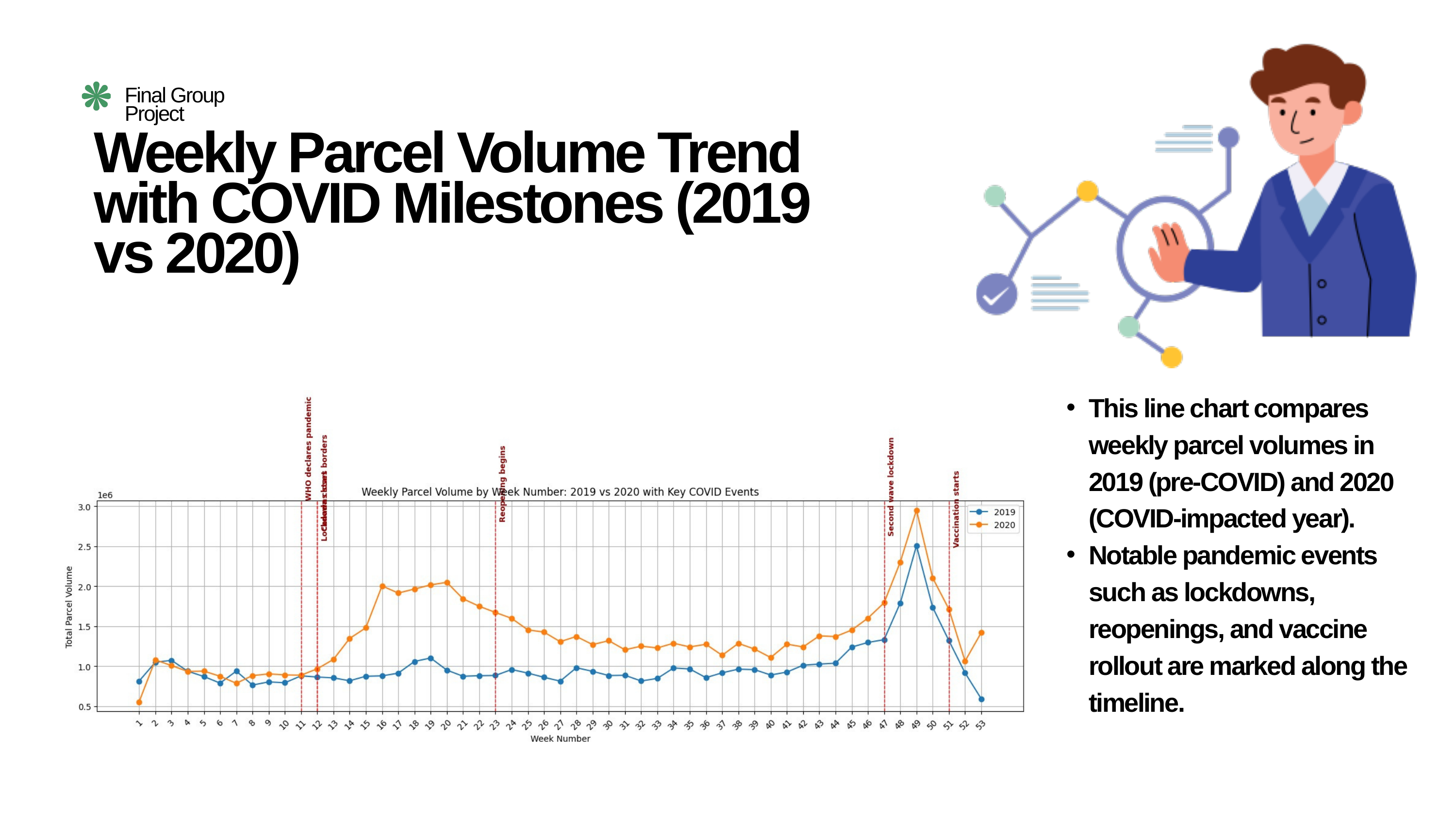

Final Group Project
Weekly Parcel Volume Trend with COVID Milestones (2019 vs 2020)
This line chart compares weekly parcel volumes in 2019 (pre-COVID) and 2020 (COVID-impacted year).
Notable pandemic events such as lockdowns, reopenings, and vaccine rollout are marked along the timeline.